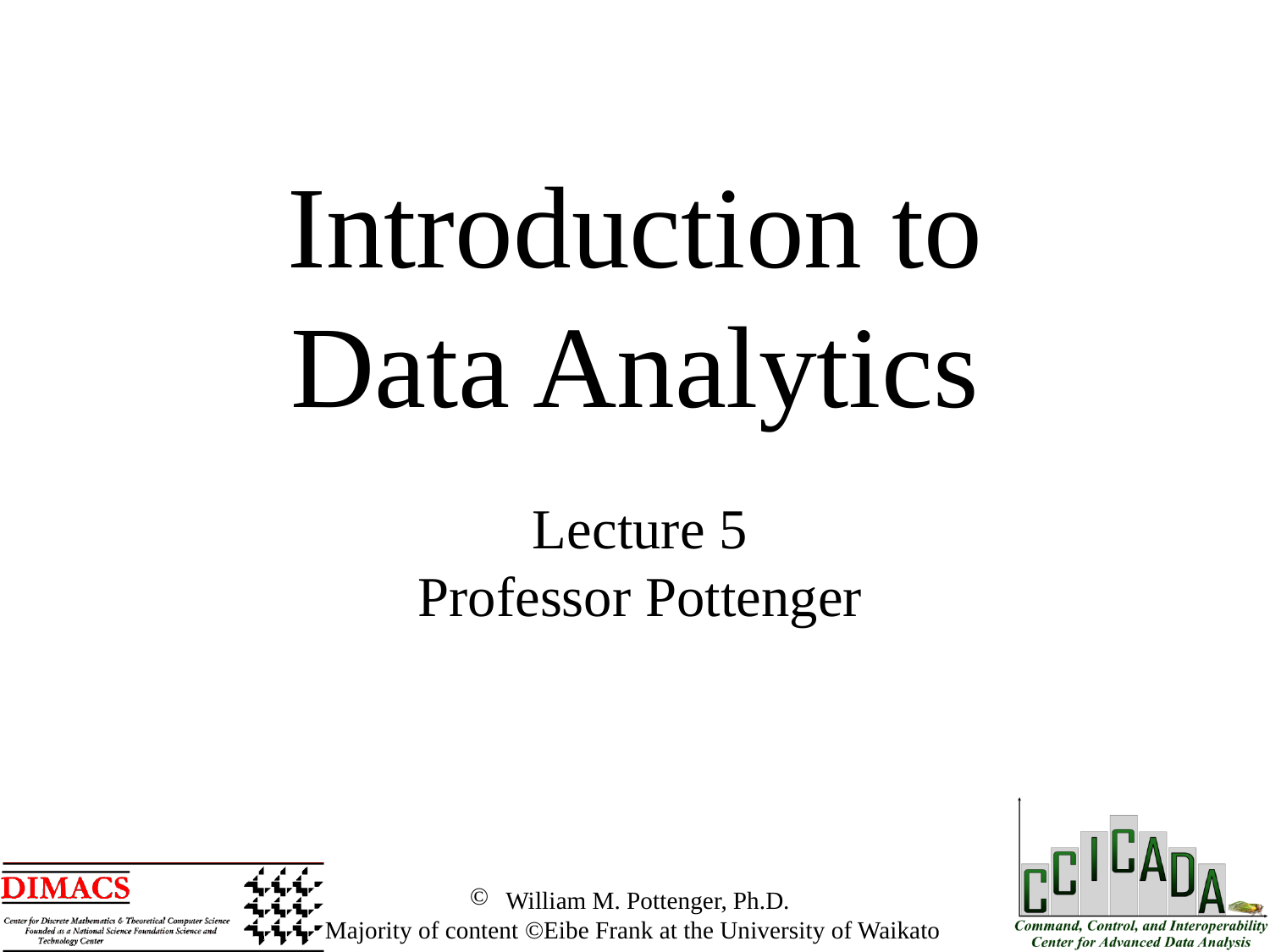

Introduction to
Data Analytics
Lecture 5
Professor Pottenger
 William M. Pottenger, Ph.D.
 Majority of content ©Eibe Frank at the University of Waikato